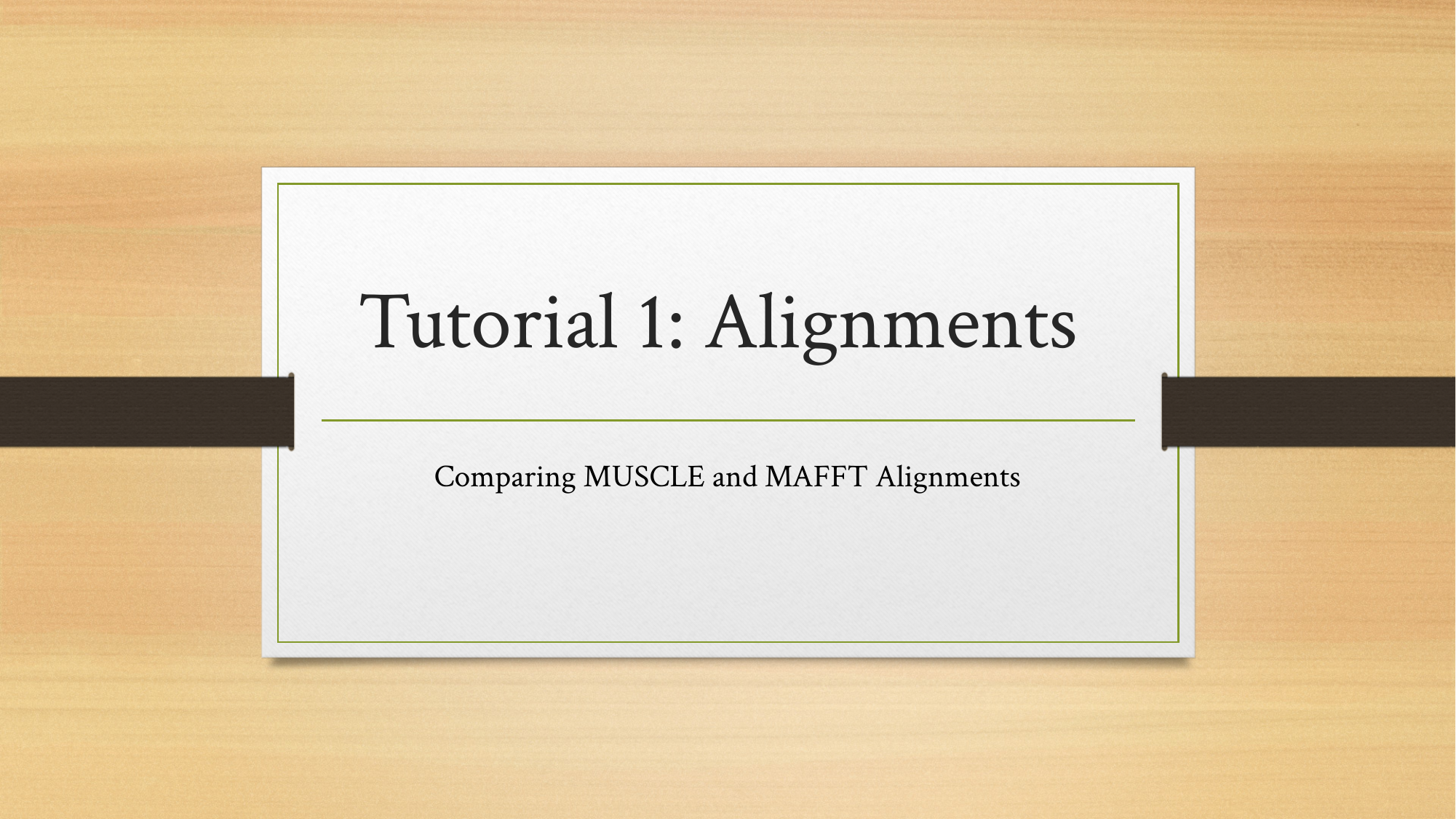

# Tutorial 1: Alignments
Comparing MUSCLE and MAFFT Alignments